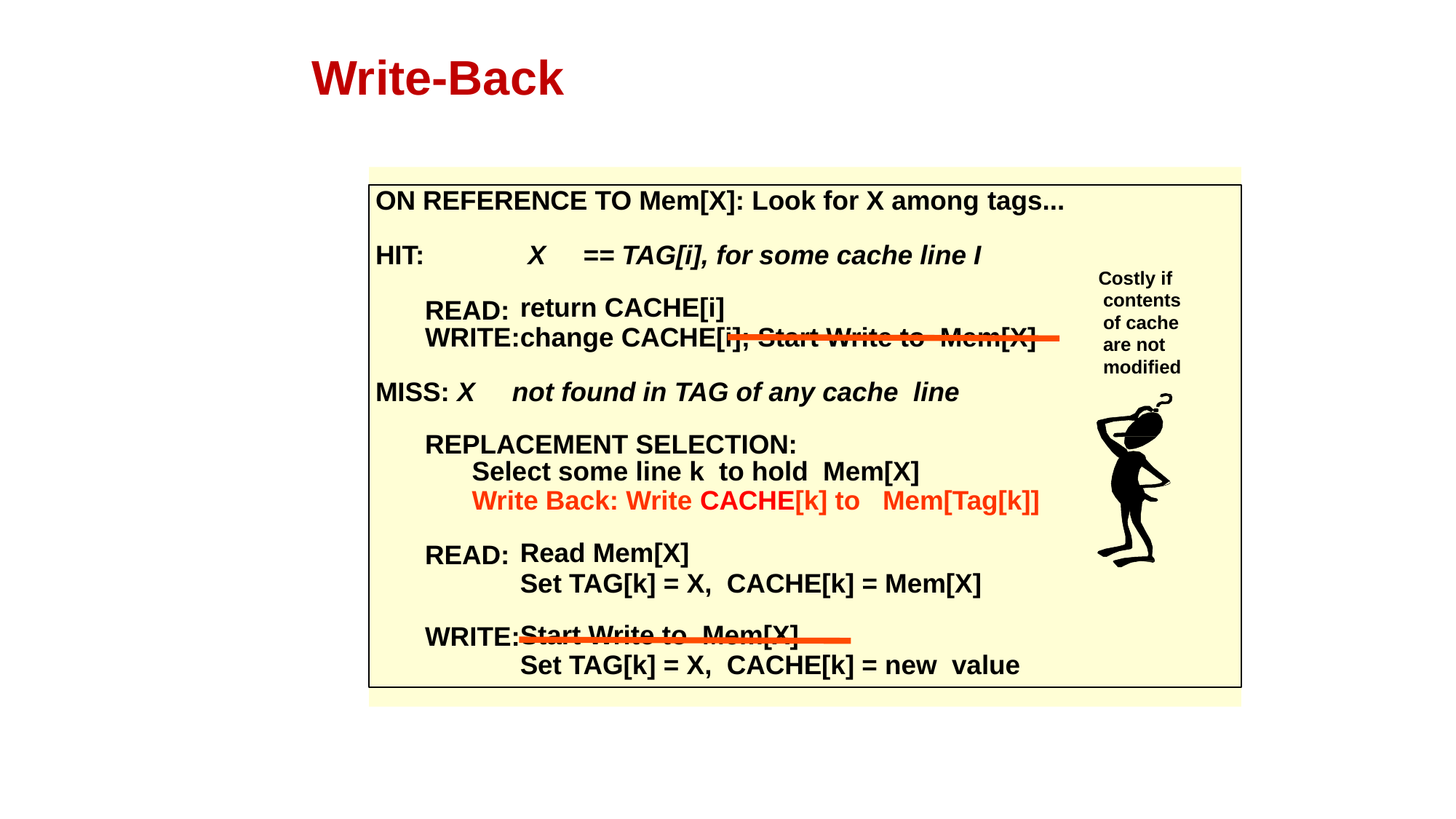

# Write-Back
ON REFERENCE TO Mem[X]: Look for X among tags...
HIT:	X     == TAG[i], for some cache line I

Costly if  contents  of cache  are not  modified
return CACHE[i]
change CACHE[i]; Start Write to  Mem[X]
READ:  WRITE:

MISS: X     not found in TAG of any cache  line
REPLACEMENT SELECTION:
Select some line k  to hold  Mem[X]
Write Back: Write CACHE[k] to   Mem[Tag[k]]

READ:
Read Mem[X]
Set TAG[k] = X,  CACHE[k] = Mem[X]
Start Write to  Mem[X]
Set TAG[k] = X,  CACHE[k] = new  value
WRITE: